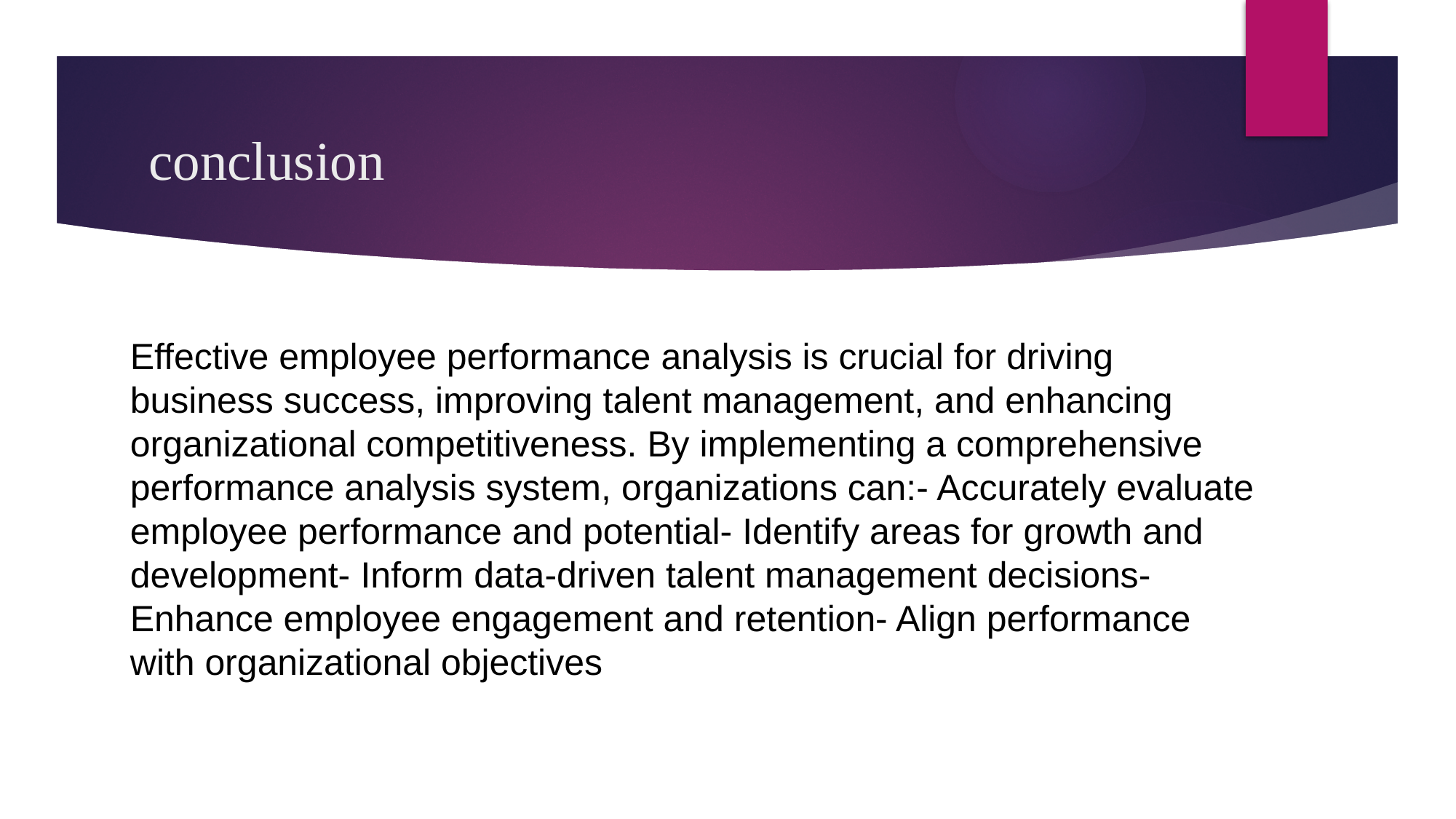

# conclusion
Effective employee performance analysis is crucial for driving business success, improving talent management, and enhancing organizational competitiveness. By implementing a comprehensive performance analysis system, organizations can:- Accurately evaluate employee performance and potential- Identify areas for growth and development- Inform data-driven talent management decisions- Enhance employee engagement and retention- Align performance with organizational objectives